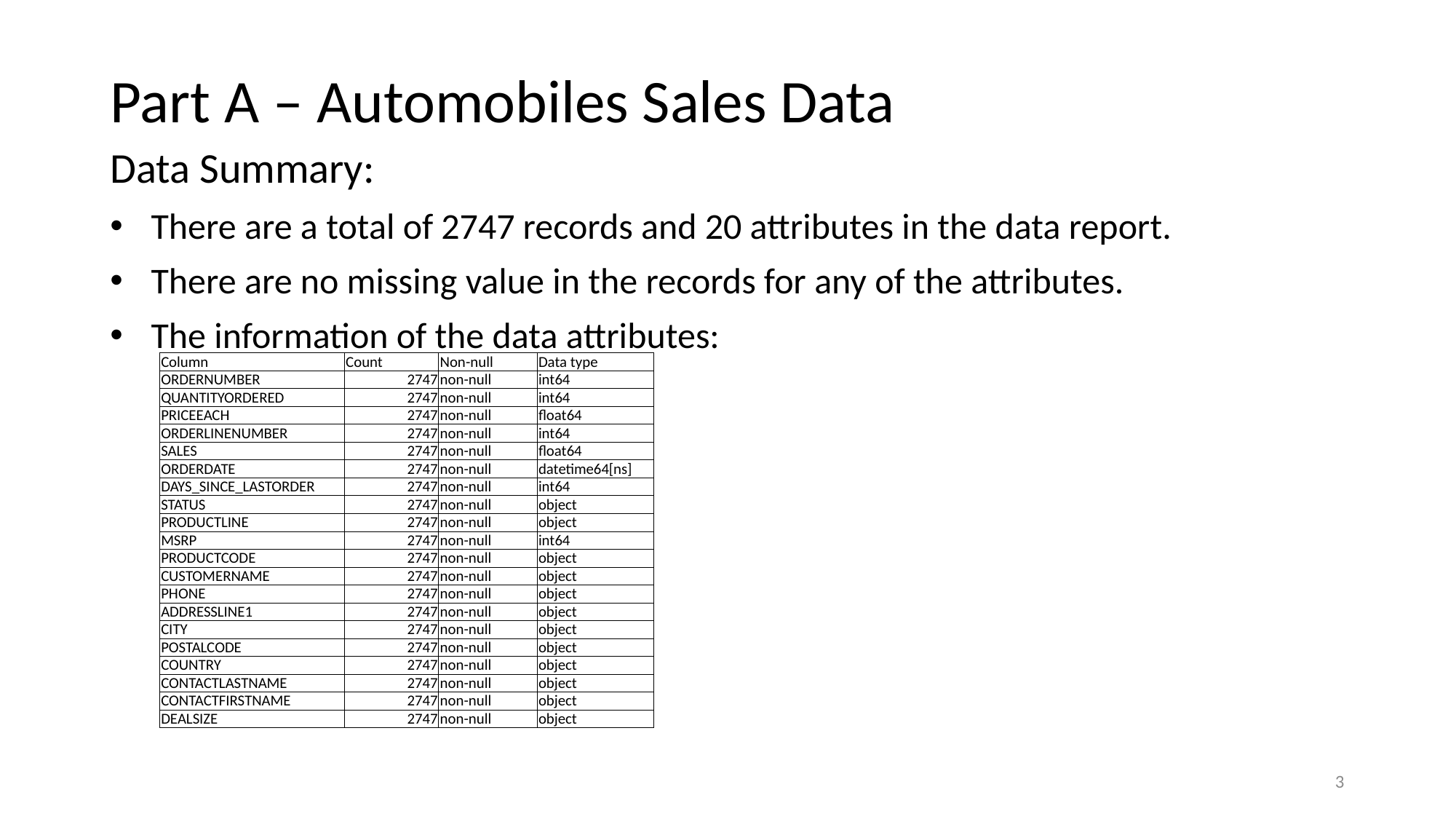

# Part A – Automobiles Sales Data
Data Summary:
There are a total of 2747 records and 20 attributes in the data report.
There are no missing value in the records for any of the attributes.
The information of the data attributes:

| Column | Count | Non-null | Data type |
| --- | --- | --- | --- |
| ORDERNUMBER | 2747 | non-null | int64 |
| QUANTITYORDERED | 2747 | non-null | int64 |
| PRICEEACH | 2747 | non-null | float64 |
| ORDERLINENUMBER | 2747 | non-null | int64 |
| SALES | 2747 | non-null | float64 |
| ORDERDATE | 2747 | non-null | datetime64[ns] |
| DAYS\_SINCE\_LASTORDER | 2747 | non-null | int64 |
| STATUS | 2747 | non-null | object |
| PRODUCTLINE | 2747 | non-null | object |
| MSRP | 2747 | non-null | int64 |
| PRODUCTCODE | 2747 | non-null | object |
| CUSTOMERNAME | 2747 | non-null | object |
| PHONE | 2747 | non-null | object |
| ADDRESSLINE1 | 2747 | non-null | object |
| CITY | 2747 | non-null | object |
| POSTALCODE | 2747 | non-null | object |
| COUNTRY | 2747 | non-null | object |
| CONTACTLASTNAME | 2747 | non-null | object |
| CONTACTFIRSTNAME | 2747 | non-null | object |
| DEALSIZE | 2747 | non-null | object |
3